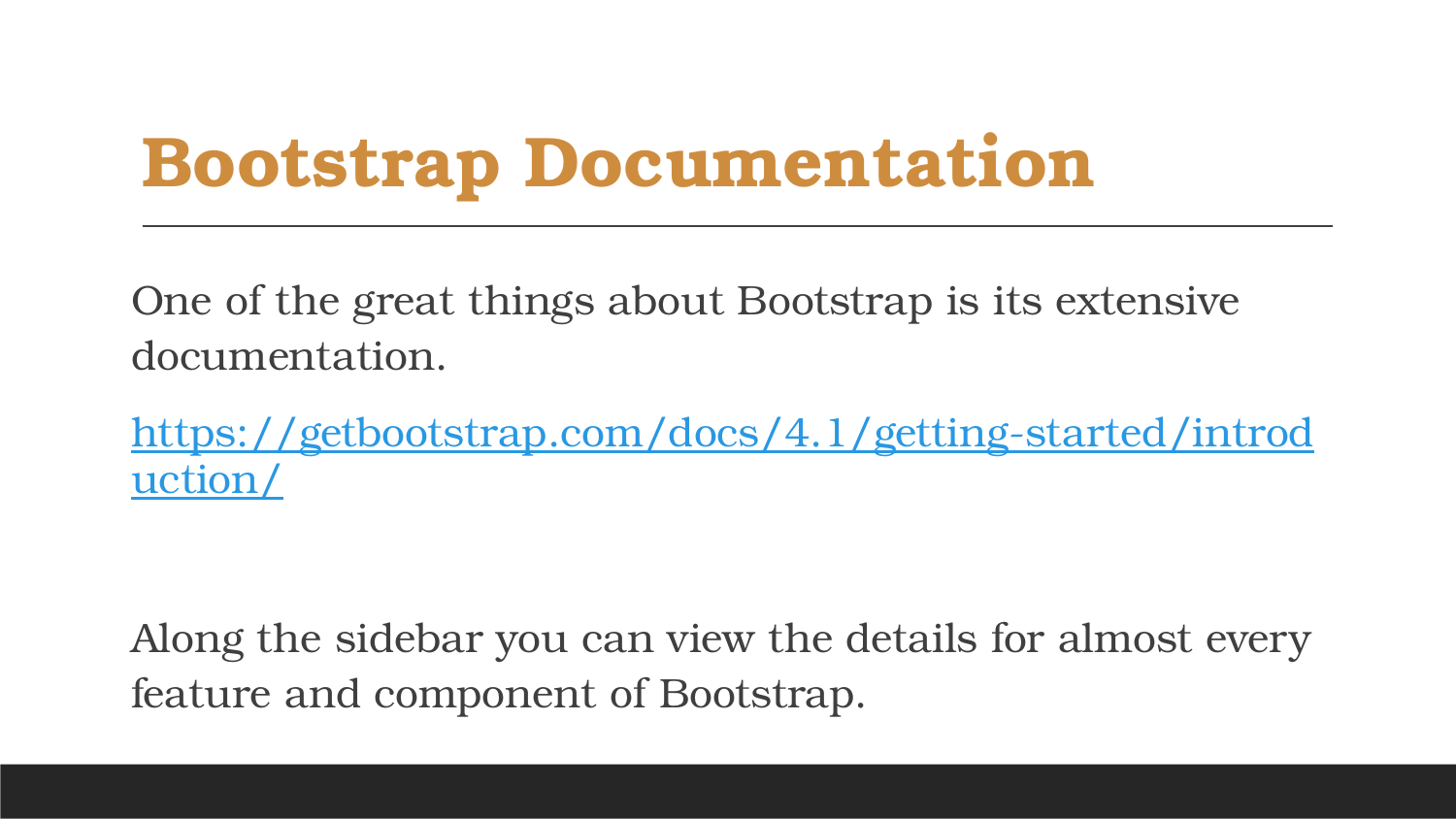

# Bootstrap Documentation
One of the great things about Bootstrap is its extensive documentation.
https://getbootstrap.com/docs/4.1/getting-started/introduction/

Along the sidebar you can view the details for almost every feature and component of Bootstrap.